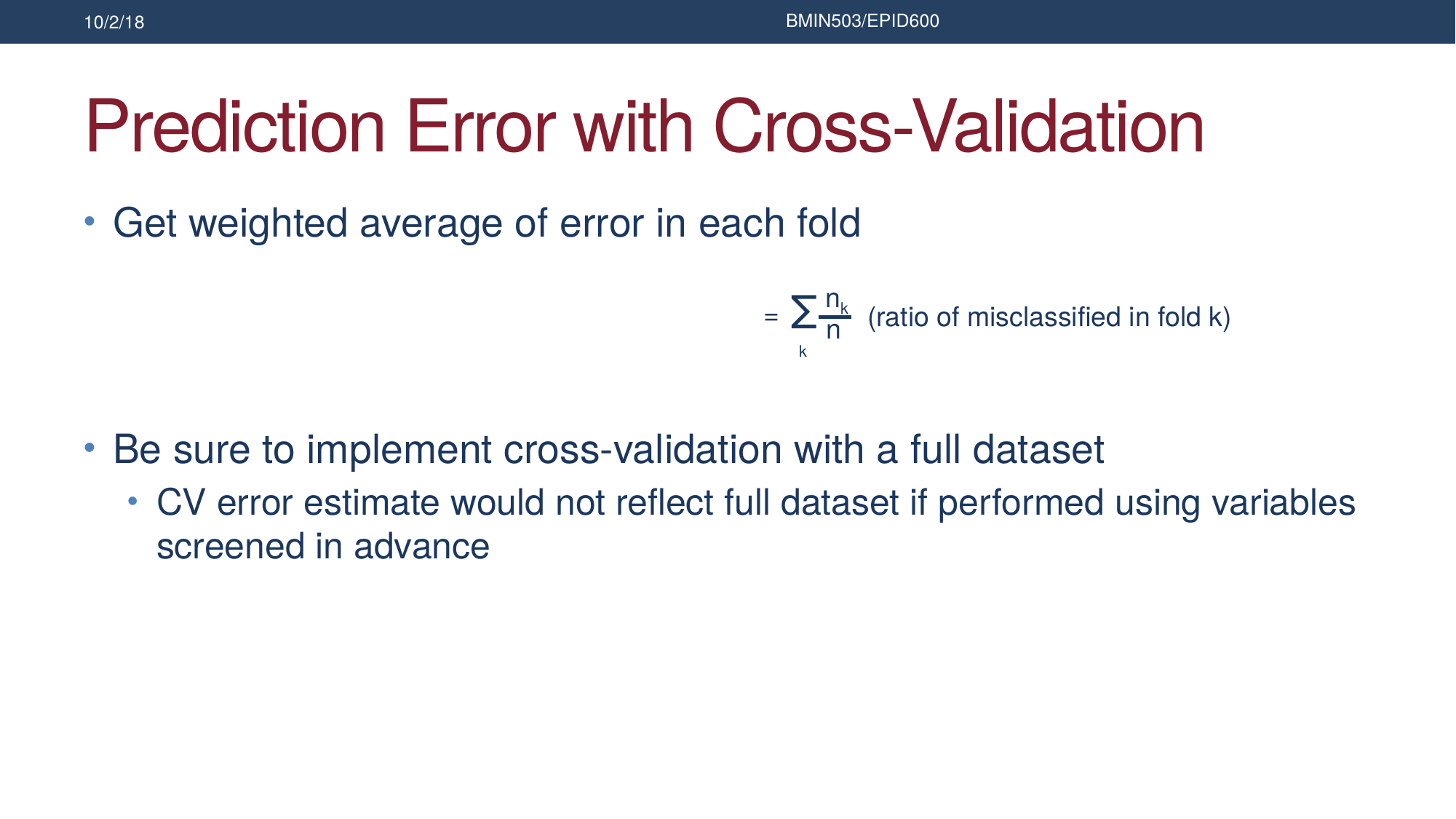

10/2/18
BMIN503/EPID600
# Prediction Error with Cross-Validation
Get weighted average of error in each fold

Be sure to implement cross-validation with a full dataset
CV error estimate would not reflect full dataset if performed using variables screened in advance
nk
Σ
=
(ratio of misclassified in fold k)
n
k